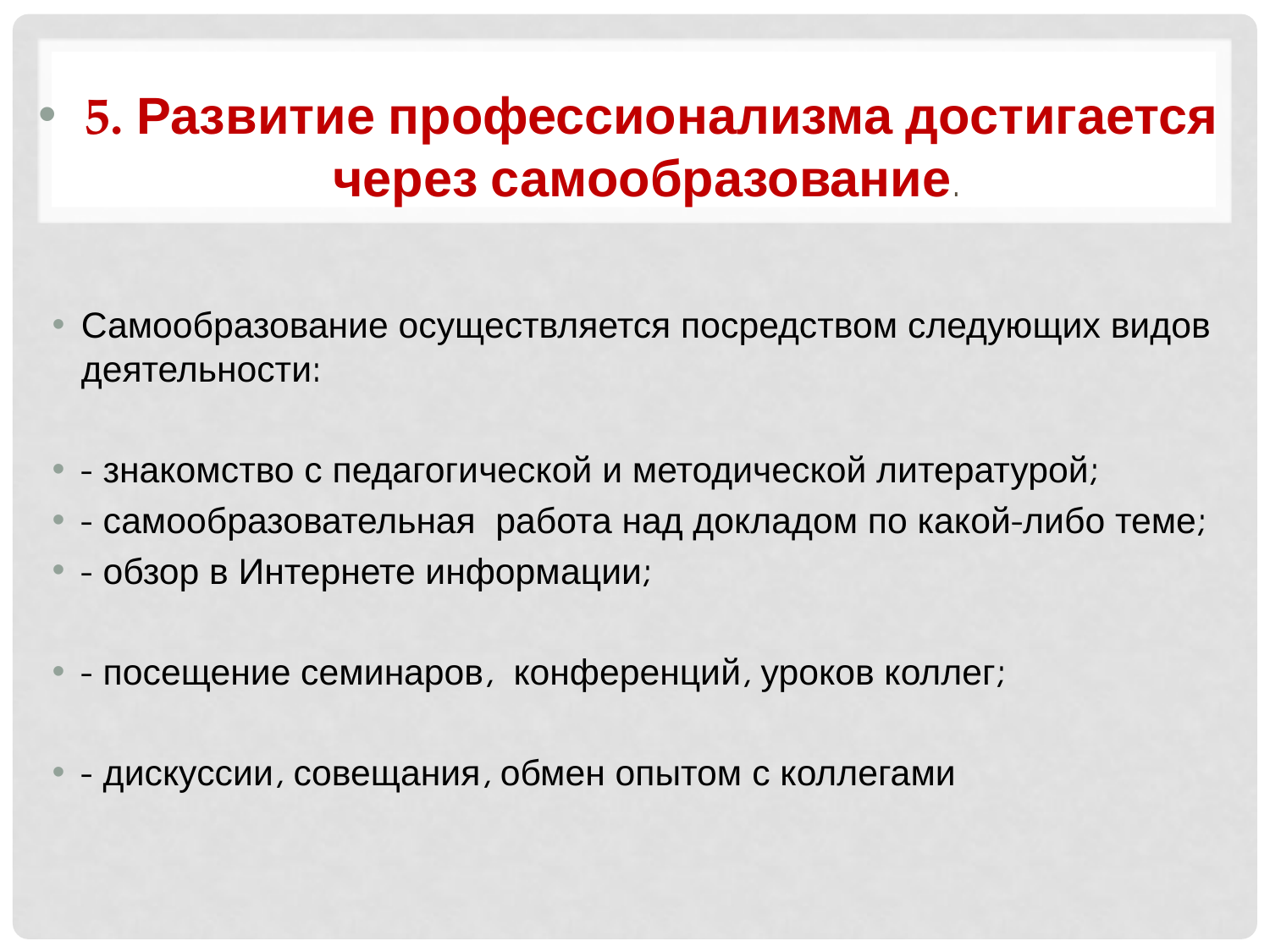

#
5. Развитие профессионализма достигается через самообразование.

Самообразование осуществляется посредством следующих видов деятельности:

- знакомство с педагогической и методической литературой;
- самообразовательная  работа над докладом по какой-либо теме;
- обзор в Интернете информации;

- посещение семинаров,  конференций, уроков коллег;

- дискуссии, совещания, обмен опытом с коллегами